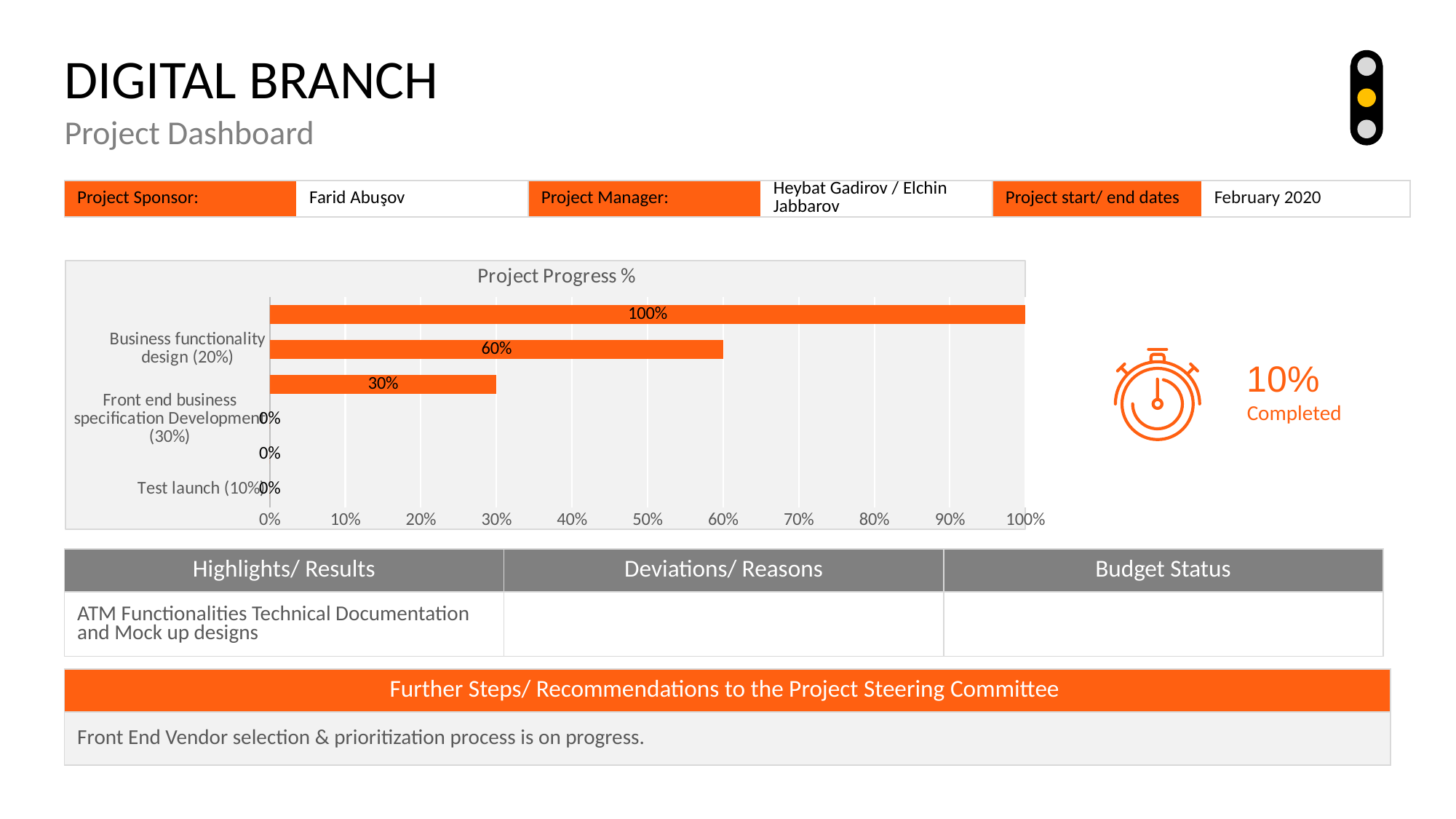

Digital Branch

Project Dashboard
| Project Sponsor: | Farid Abuşov | Project Manager: | Heybat Gadirov / Elchin Jabbarov | Project start/ end dates | February 2020 |
| --- | --- | --- | --- | --- | --- |

### Chart: Project Progress %

| Category | Column2 | Column3 | Column4 |
|---|---|---|---|
| Test launch (10%) | 0.0 | 0.0 | 10.0 |
| İntegration Development (20%) | None | 0.0 | None |
| Front end business specification Development (30%) | 0.0 | 0.0 | 16.0 |
| Front end vendor selection and certification (10%) | 0.0 | 0.3 | 19.0 |
| Business functionality design (20%) | 0.0 | 0.6 | 21.0 |
| ATM Vendor Selection and Certification (10%) | 0.0 | 1.0 | 28.0 |

10%
Completed
| Highlights/ Results | Deviations/ Reasons | Budget Status |
| --- | --- | --- |
| ATM Functionalities Technical Documentation and Mock up designs |  |  |
| Further Steps/ Recommendations to the Project Steering Committee |
| --- |
| Front End Vendor selection & prioritization process is on progress. |